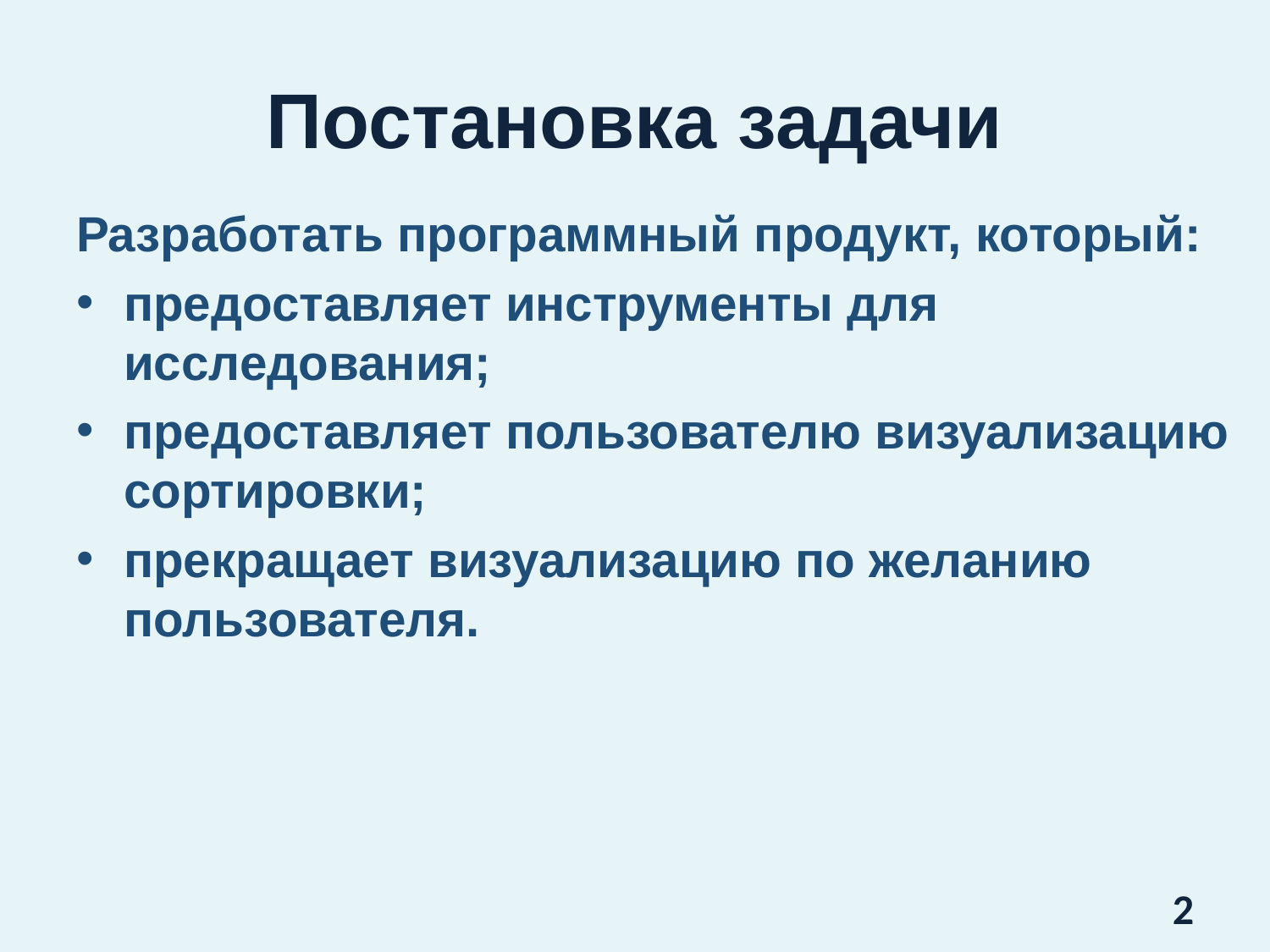

# Постановка задачи
Разработать программный продукт, который:
предоставляет инструменты для исследования;
предоставляет пользователю визуализацию сортировки;
прекращает визуализацию по желанию пользователя.
2